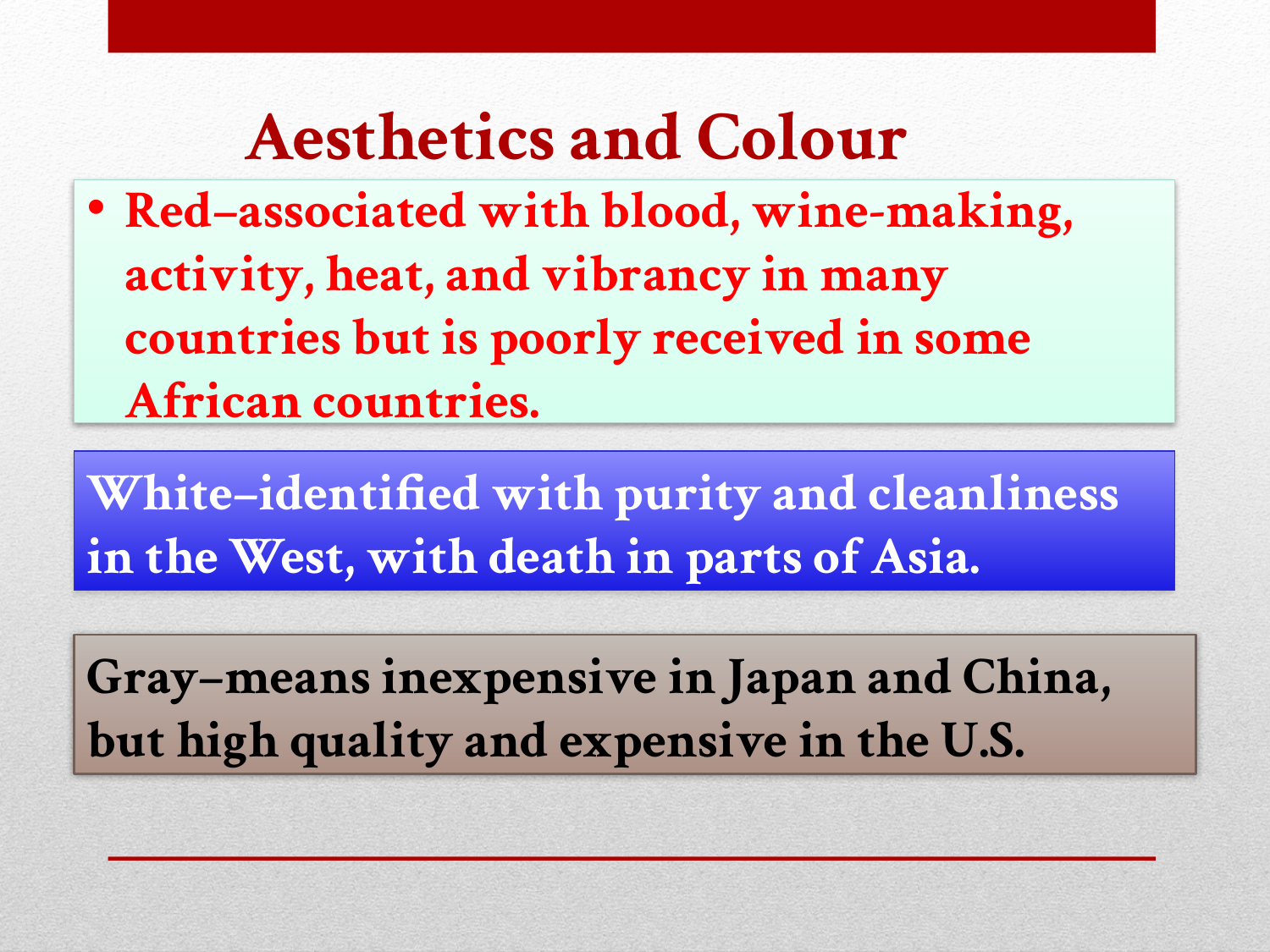

# Aesthetics and Colour
Red–associated with blood, wine-making, activity, heat, and vibrancy in many countries but is poorly received in some African countries.
White–identified with purity and cleanliness in the West, with death in parts of Asia.
Gray–means inexpensive in Japan and China, but high quality and expensive in the U.S.